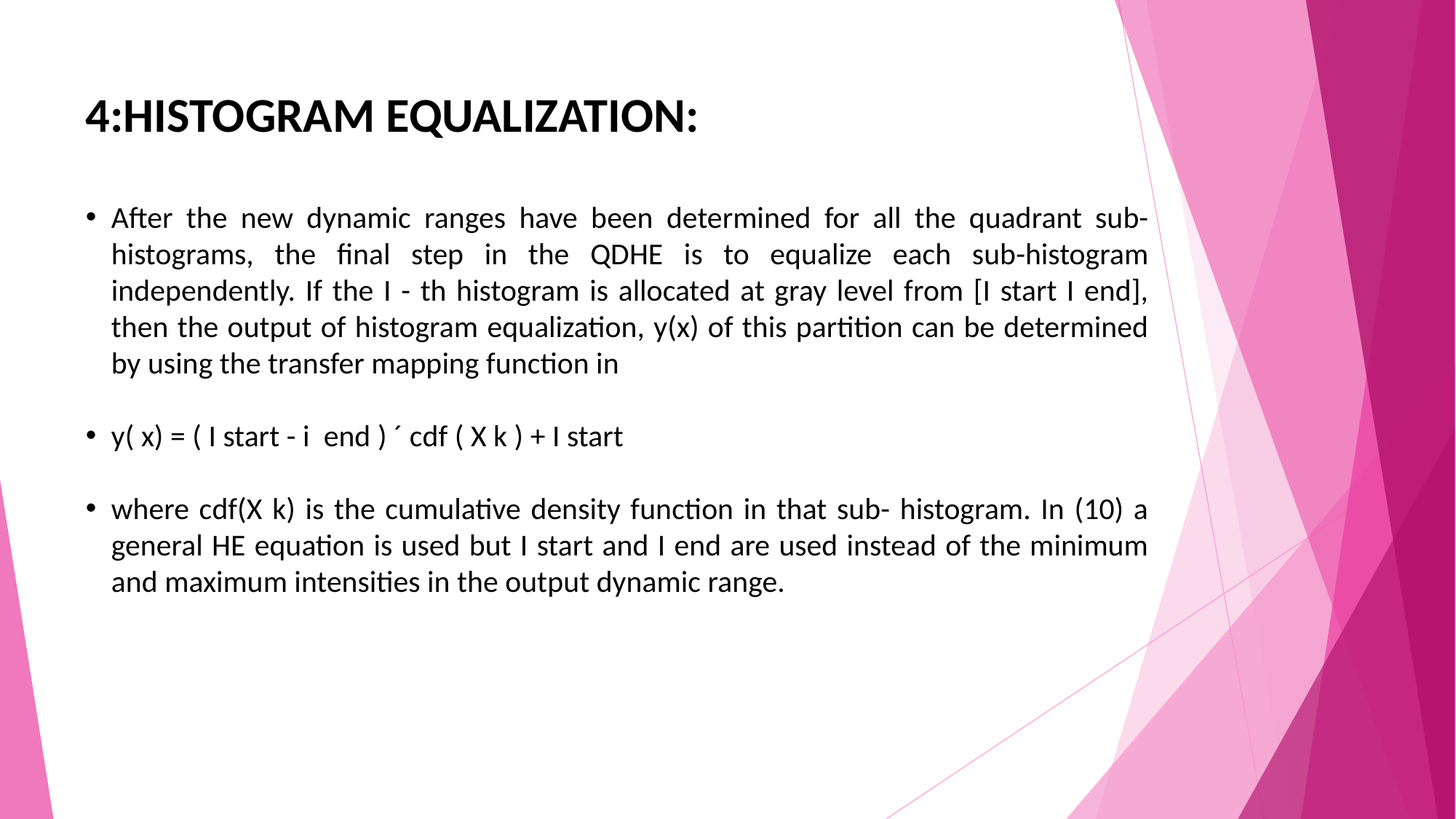

4:HISTOGRAM EQUALIZATION:
After the new dynamic ranges have been determined for all the quadrant sub-histograms, the final step in the QDHE is to equalize each sub-histogram independently. If the I - th histogram is allocated at gray level from [I start I end], then the output of histogram equalization, y(x) of this partition can be determined by using the transfer mapping function in

y( x) = ( I start - i  end ) ´ cdf ( X k ) + I start

where cdf(X k) is the cumulative density function in that sub- histogram. In (10) a general HE equation is used but I start and I end are used instead of the minimum and maximum intensities in the output dynamic range.